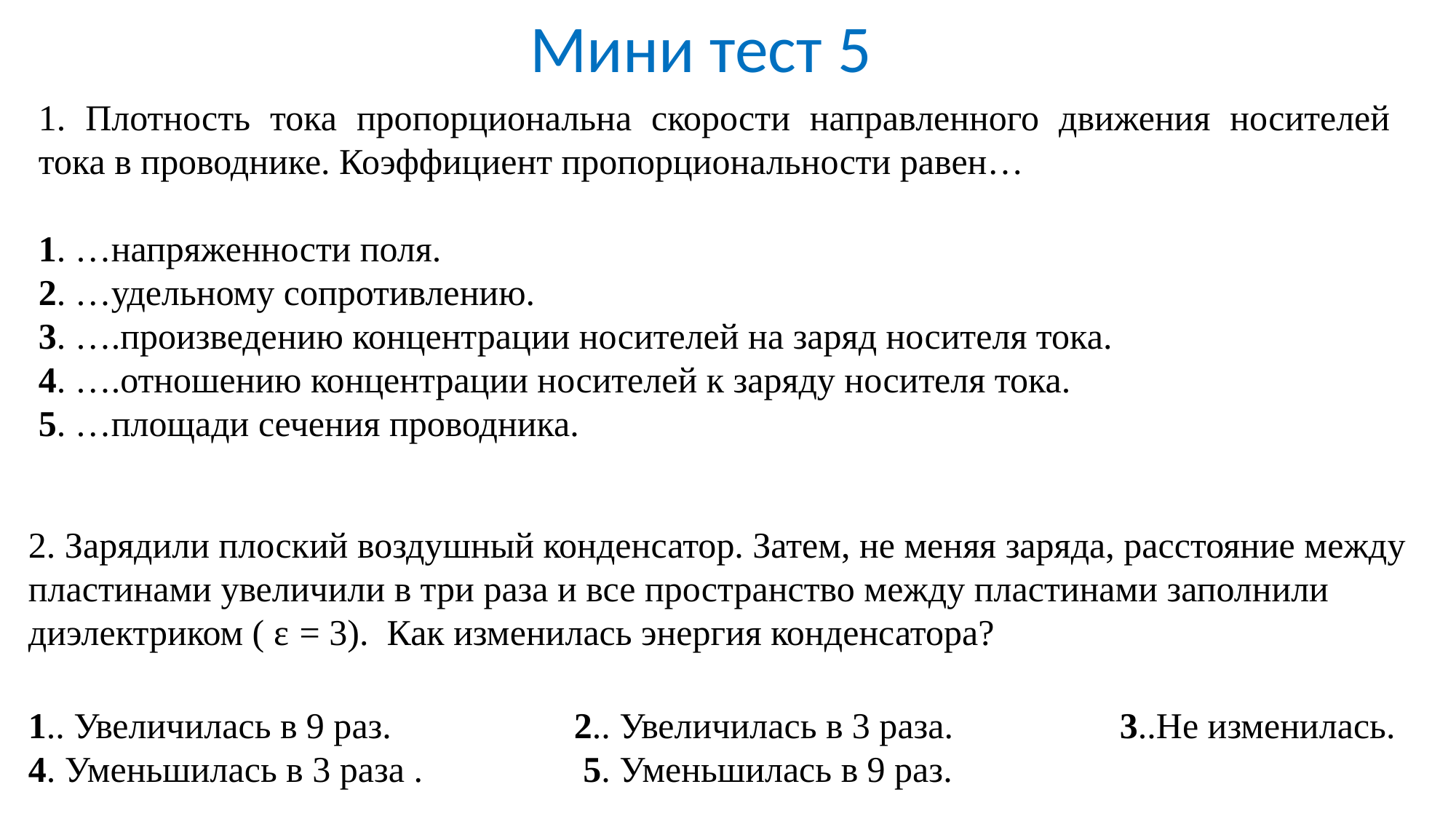

Мини тест 5
1. Плотность тока пропорциональна скорости направленного движения носителей тока в проводнике. Коэффициент пропорциональности равен…

1. …напряженности поля.
2. …удельному сопротивлению.
3. ….произведению концентрации носителей на заряд носителя тока.
4. ….отношению концентрации носителей к заряду носителя тока.
5. …площади сечения проводника.
2. Зарядили плоский воздушный конденсатор. Затем, не меняя заряда, расстояние между пластинами увеличили в три раза и все пространство между пластинами заполнили диэлектриком ( ε  = 3).  Как изменилась энергия конденсатора?

1.. Увеличилась в 9 раз.		2.. Увеличилась в 3 раза.		3..Не изменилась.
4. Уменьшилась в 3 раза .		 5. Уменьшилась в 9 раз.